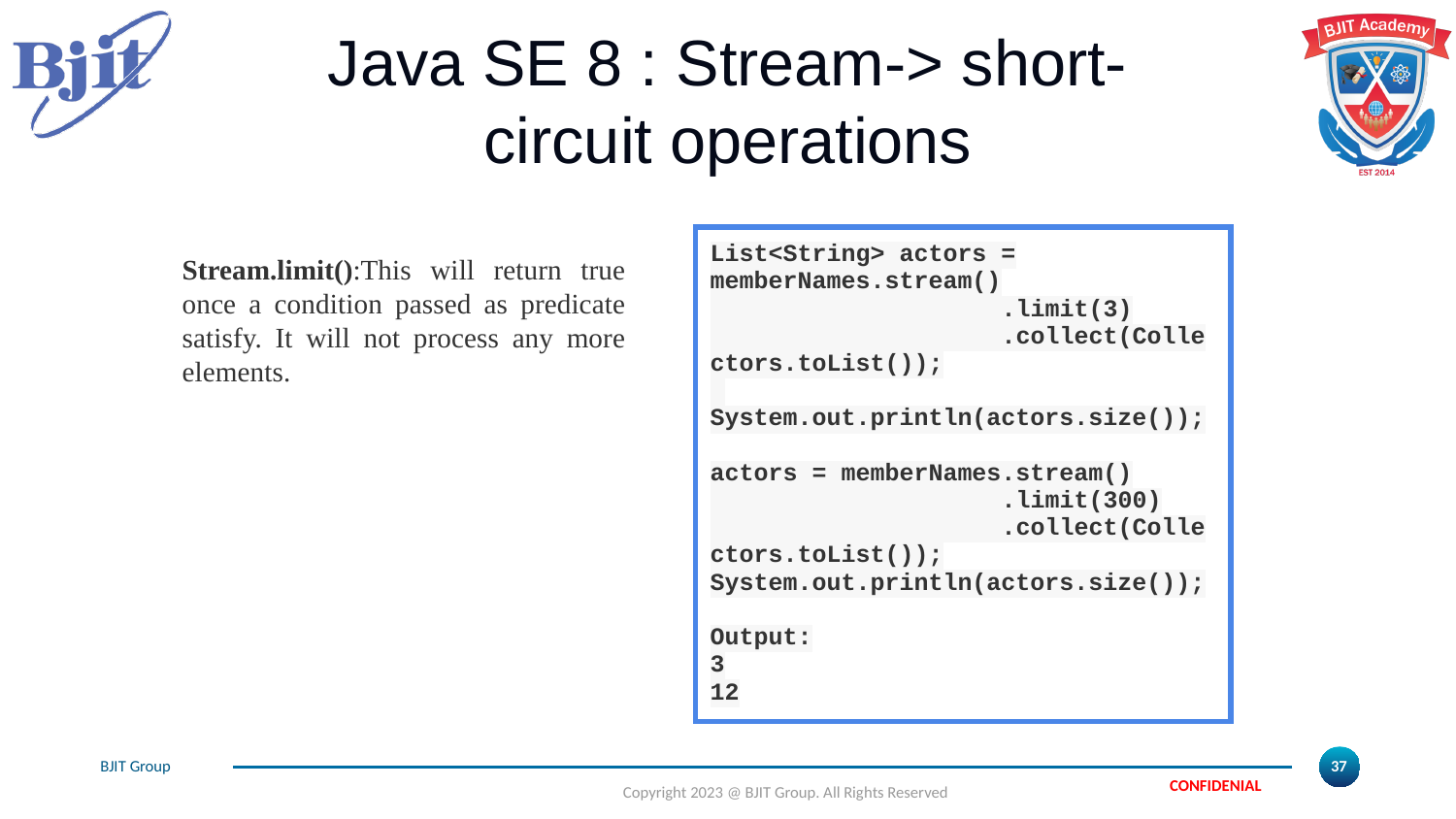

# Java SE 8 : Stream-> short-circuit operations
| List<String> actors = memberNames.stream() .limit(3) .collect(Collectors.toList()); System.out.println(actors.size()); actors = memberNames.stream() .limit(300) .collect(Collectors.toList()); System.out.println(actors.size()); Output: 3 12 |
| --- |
Stream.limit():This will return true once a condition passed as predicate satisfy. It will not process any more elements.